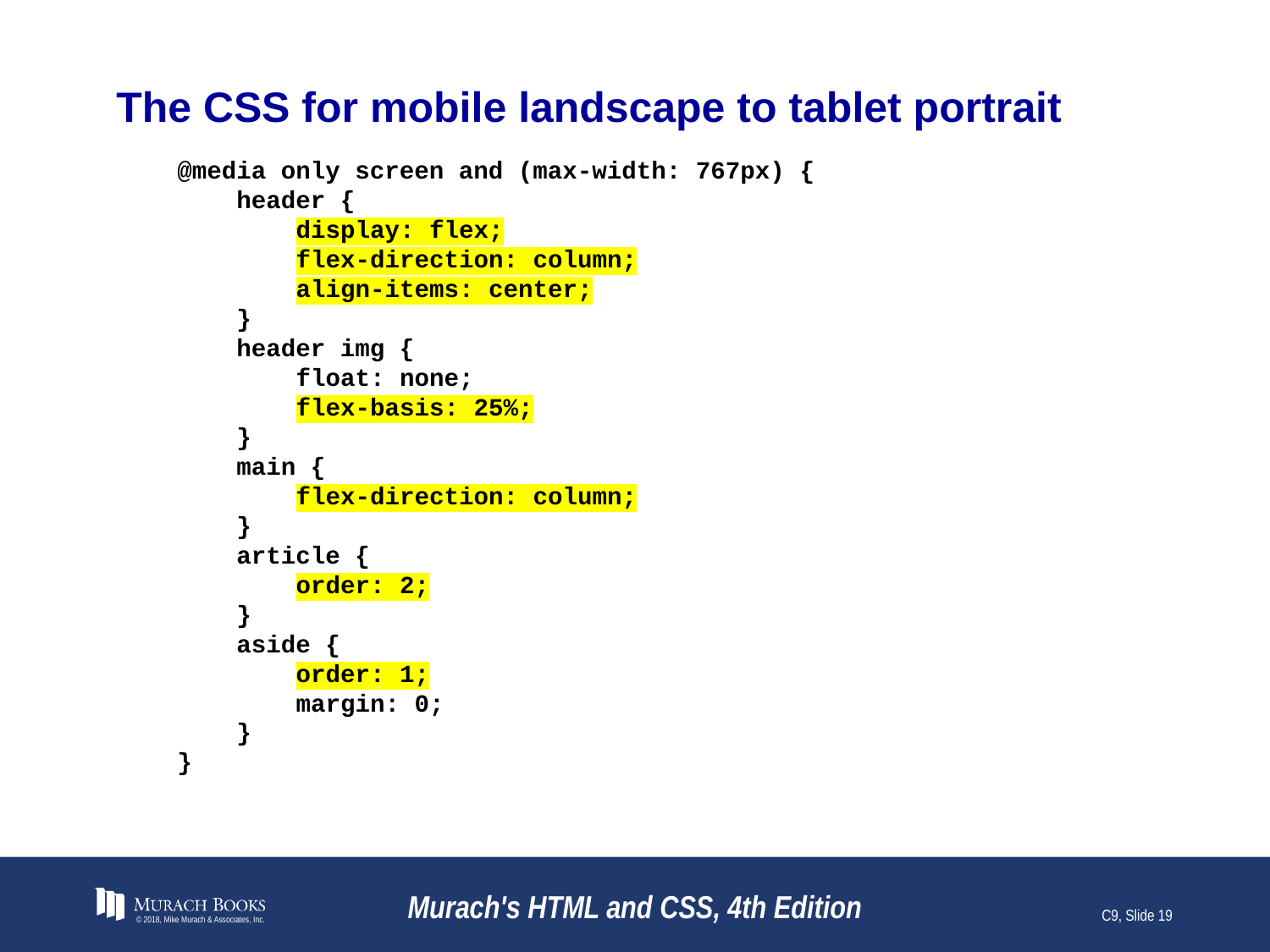

# The CSS for mobile landscape to tablet portrait
@media only screen and (max-width: 767px) {
    header {
        display: flex;
        flex-direction: column;
        align-items: center;
    }
    header img {
        float: none;
        flex-basis: 25%;
    }
    main {
        flex-direction: column;
    }
    article {
        order: 2;
    }
    aside {
        order: 1;
        margin: 0;
    }
}

© 2018, Mike Murach & Associates, Inc.
Murach's HTML and CSS, 4th Edition

C9, Slide 19